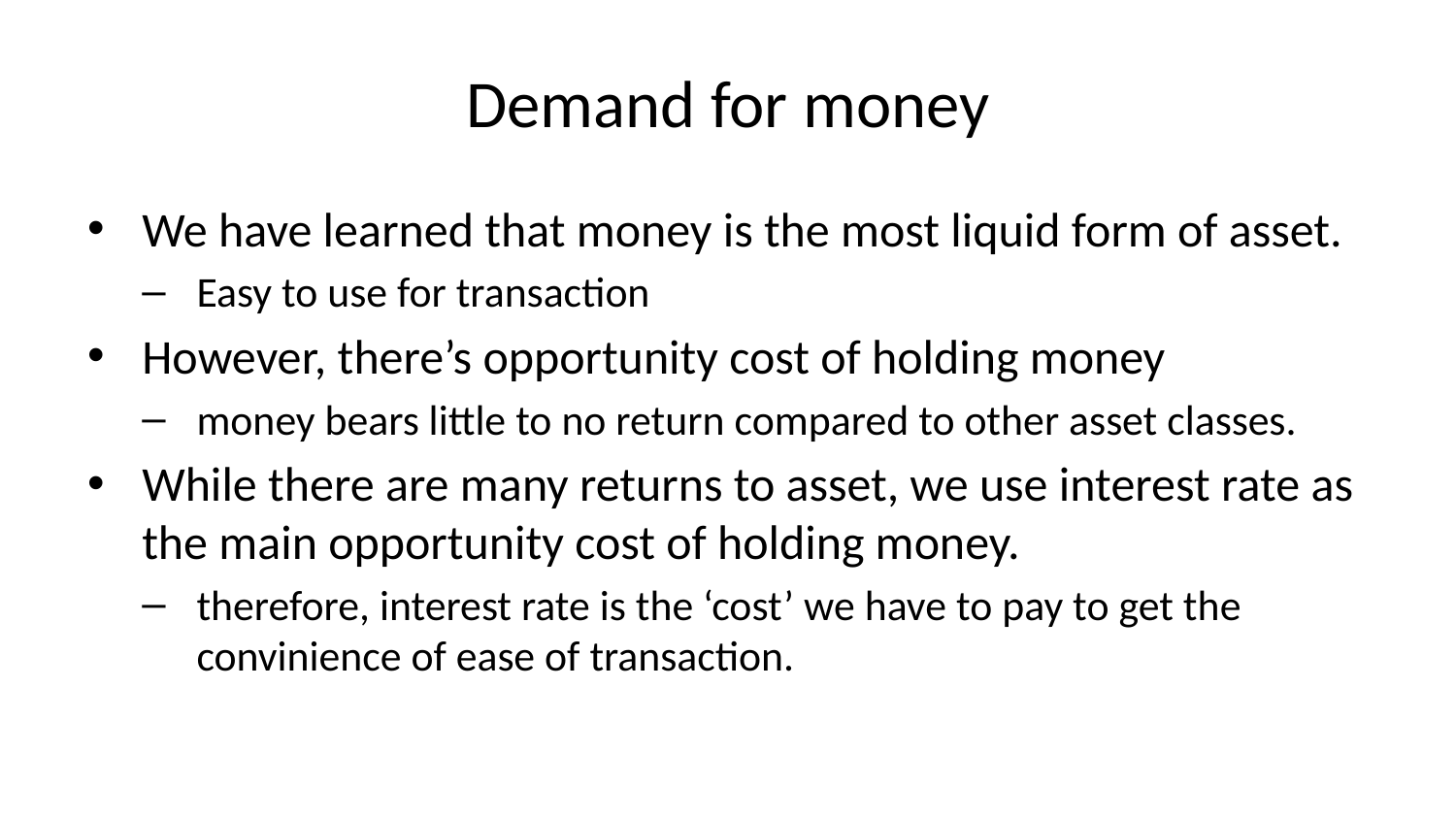

# Demand for money
We have learned that money is the most liquid form of asset.
Easy to use for transaction
However, there’s opportunity cost of holding money
money bears little to no return compared to other asset classes.
While there are many returns to asset, we use interest rate as the main opportunity cost of holding money.
therefore, interest rate is the ‘cost’ we have to pay to get the convinience of ease of transaction.